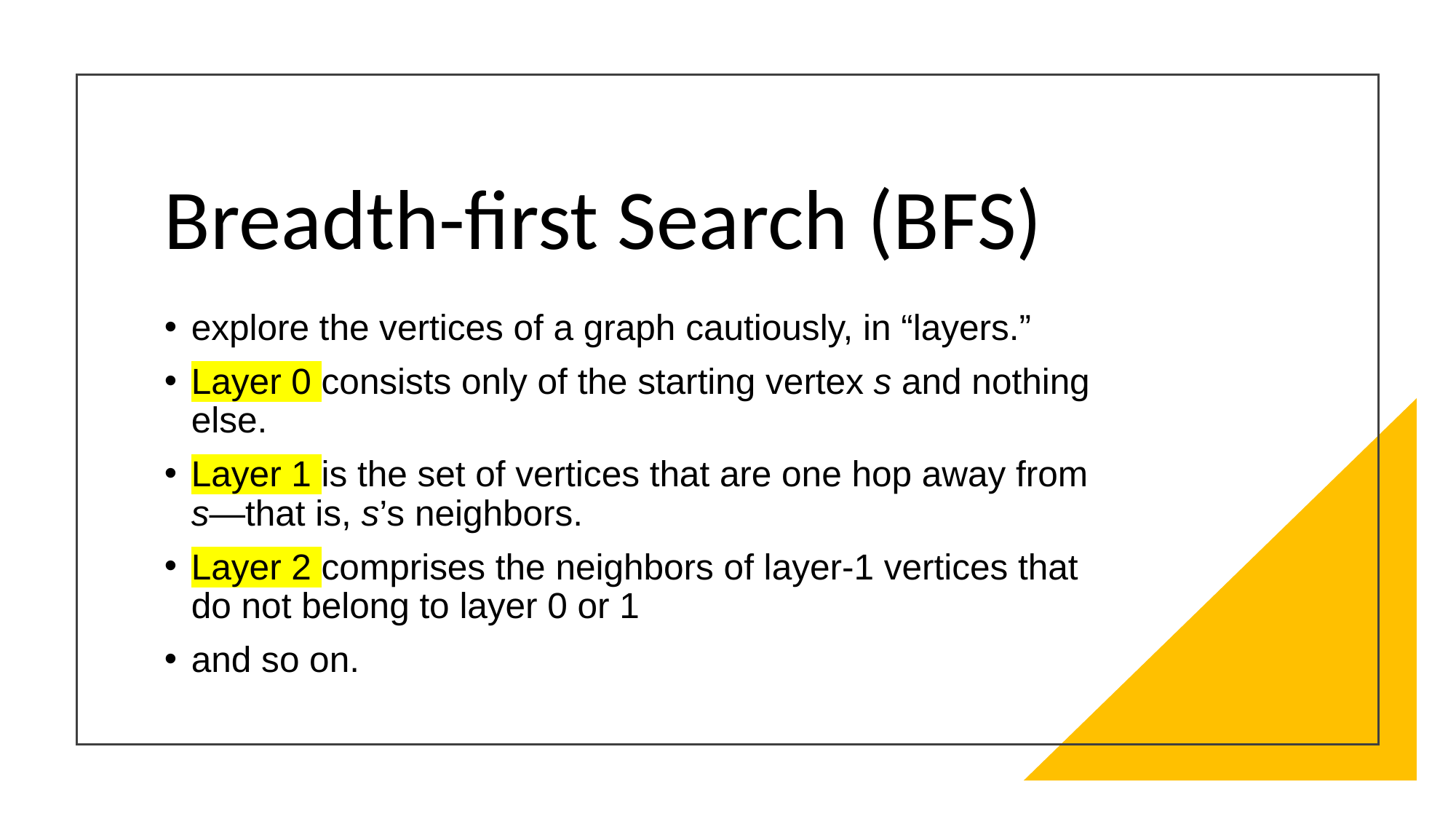

# Breadth-first Search (BFS)
explore the vertices of a graph cautiously, in “layers.”
Layer 0 consists only of the starting vertex s and nothing else.
Layer 1 is the set of vertices that are one hop away from s—that is, s’s neighbors.
Layer 2 comprises the neighbors of layer-1 vertices that do not belong to layer 0 or 1
and so on.